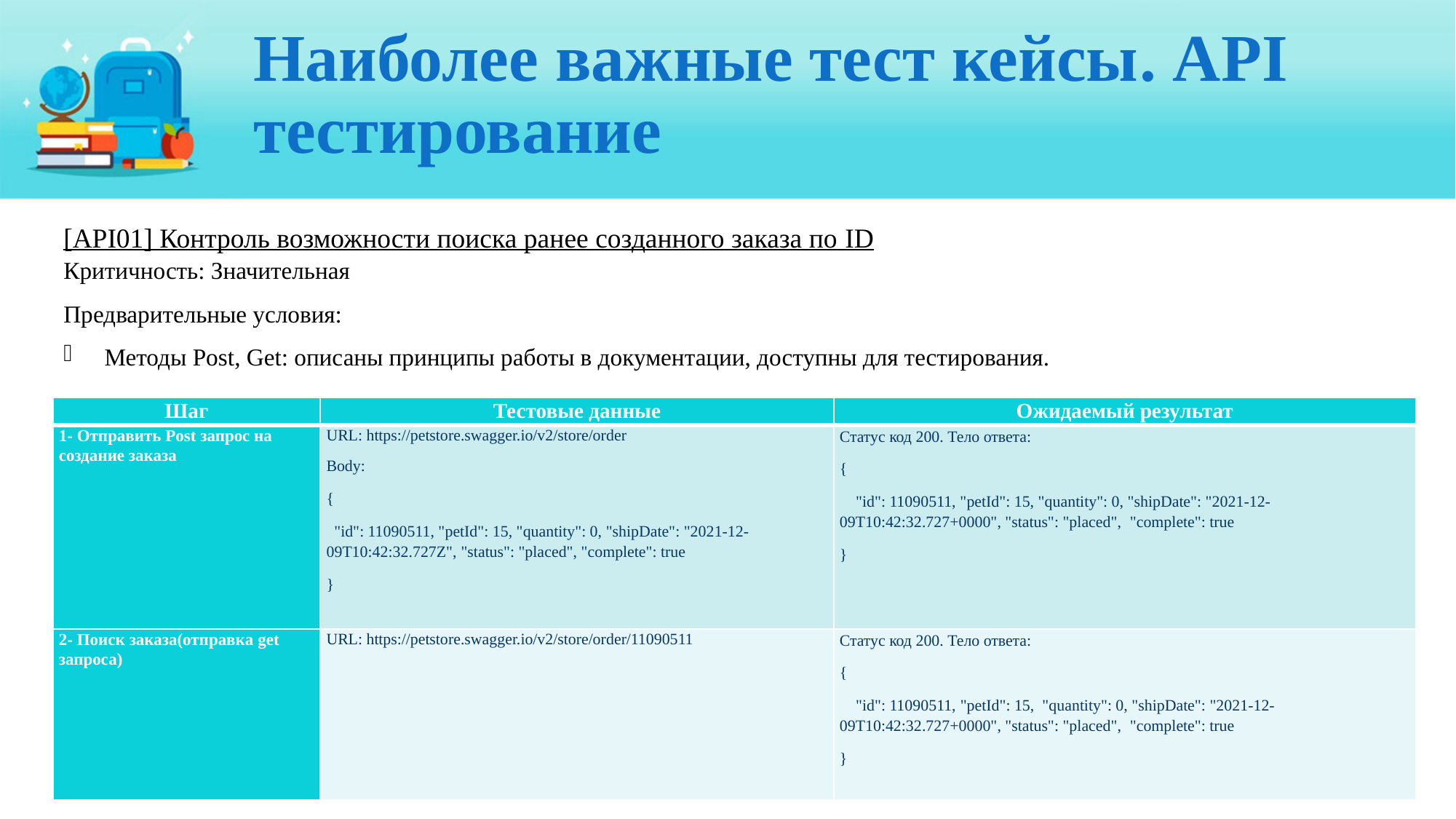

# Наиболее важные тест кейсы. API тестирование
[API01] Контроль возможности поиска ранее созданного заказа по ID
Критичность: Значительная
Предварительные условия:
Методы Post, Get: описаны принципы работы в документации, доступны для тестирования.

| Шаг | Тестовые данные | Ожидаемый результат |
| --- | --- | --- |
| 1- Отправить Post запрос на создание заказа | URL: https://petstore.swagger.io/v2/store/order Body: {   "id": 11090511, "petId": 15, "quantity": 0, "shipDate": "2021-12-09T10:42:32.727Z", "status": "placed", "complete": true } | Статус код 200. Тело ответа: {     "id": 11090511, "petId": 15, "quantity": 0, "shipDate": "2021-12-09T10:42:32.727+0000", "status": "placed",  "complete": true } |
| 2- Поиск заказа(отправка get запроса) | URL: https://petstore.swagger.io/v2/store/order/11090511 | Статус код 200. Тело ответа: {     "id": 11090511, "petId": 15,  "quantity": 0, "shipDate": "2021-12-09T10:42:32.727+0000", "status": "placed",  "complete": true } |